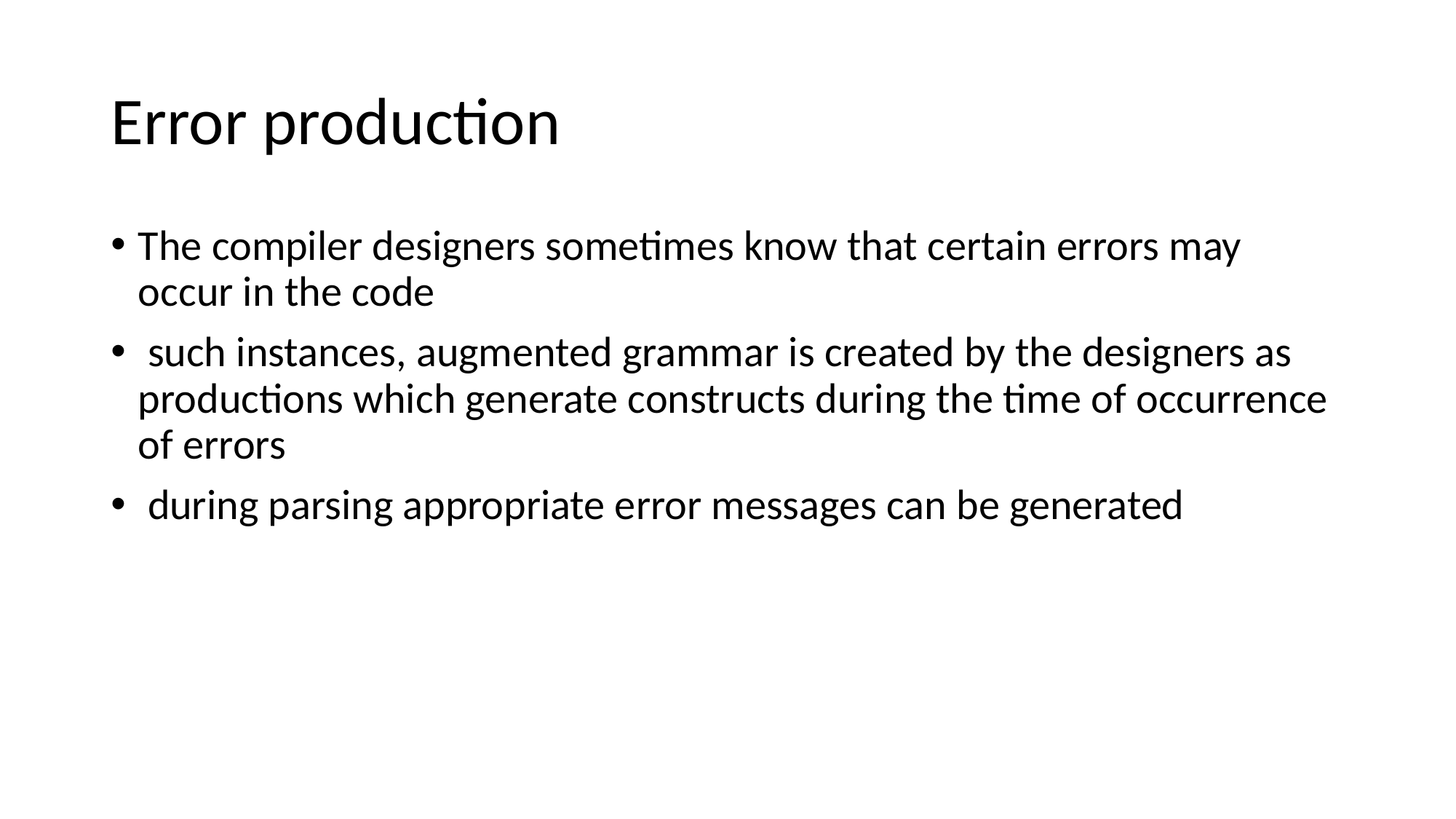

# Error production
The compiler designers sometimes know that certain errors may occur in the code
 such instances, augmented grammar is created by the designers as productions which generate constructs during the time of occurrence of errors
 during parsing appropriate error messages can be generated